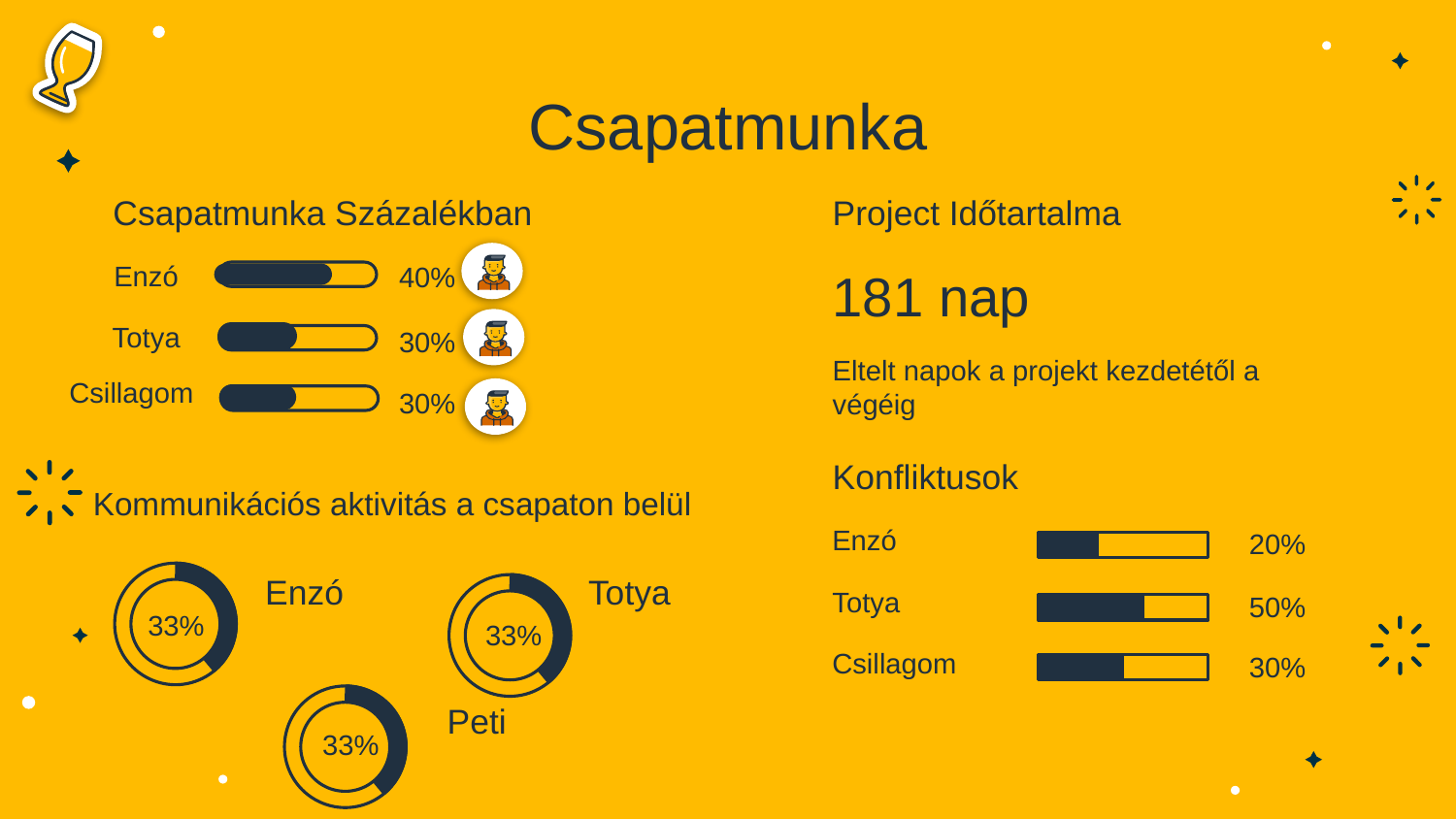

# Csapatmunka
Project Időtartalma
Csapatmunka Százalékban

Enzó
40%
181 nap

Totya

30%

Eltelt napok a projekt kezdetétől a végéig
Csillagom
30%

Konfliktusok
Kommunikációs aktivitás a csapaton belül
Enzó
20%

Enzó
Totya

Totya

50%
33%

33%
Csillagom
30%

Peti

33%